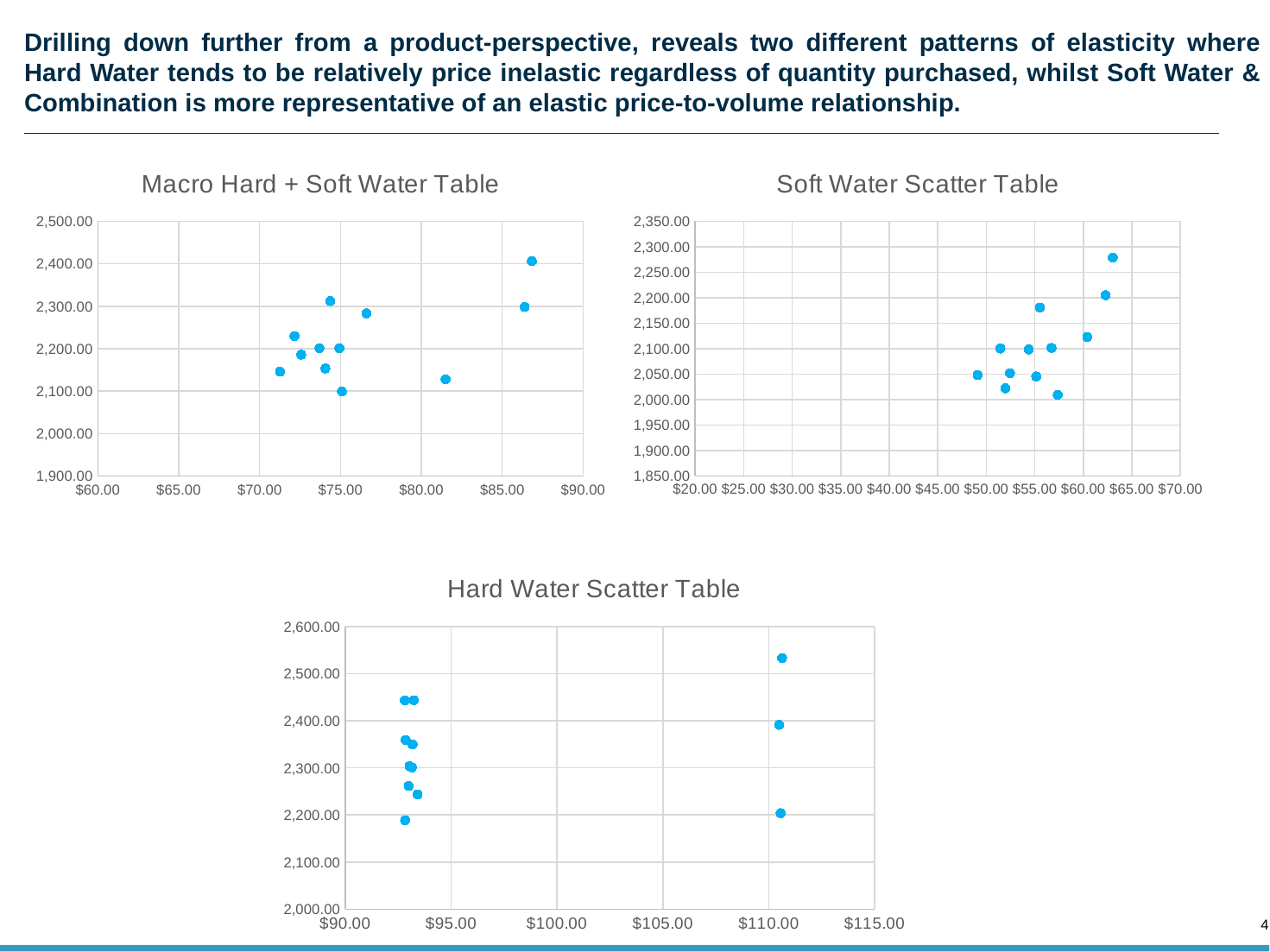

# Drilling down further from a product-perspective, reveals two different patterns of elasticity where Hard Water tends to be relatively price inelastic regardless of quantity purchased, whilst Soft Water & Combination is more representative of an elastic price-to-volume relationship.

### Chart: Macro Hard + Soft Water Table

| Category |  |
|---|---|

### Chart: Soft Water Scatter Table

| Category |  |
|---|---|

### Chart: Hard Water Scatter Table

| Category |  |
|---|---|